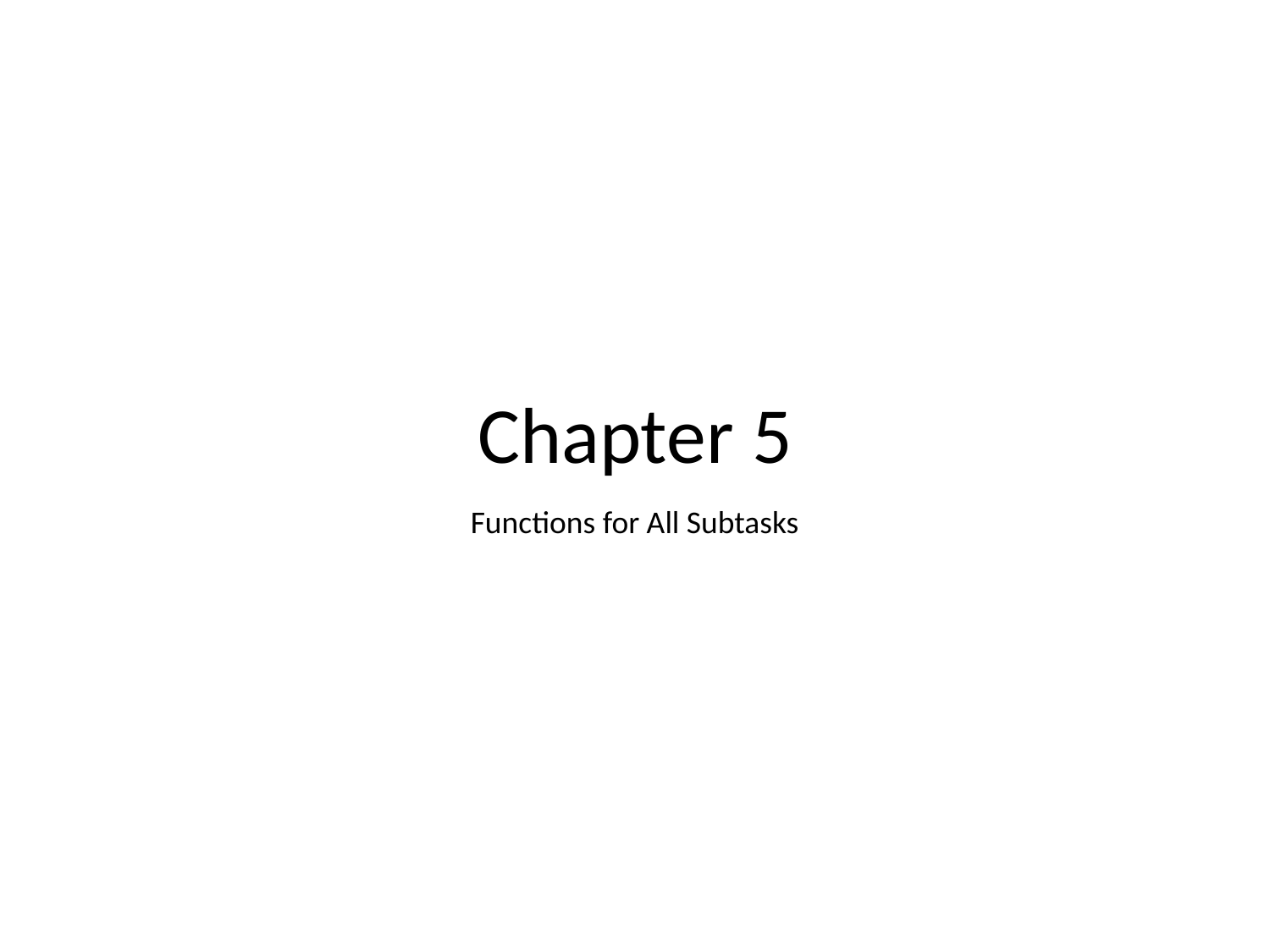

# Chapter 5
Functions for All Subtasks